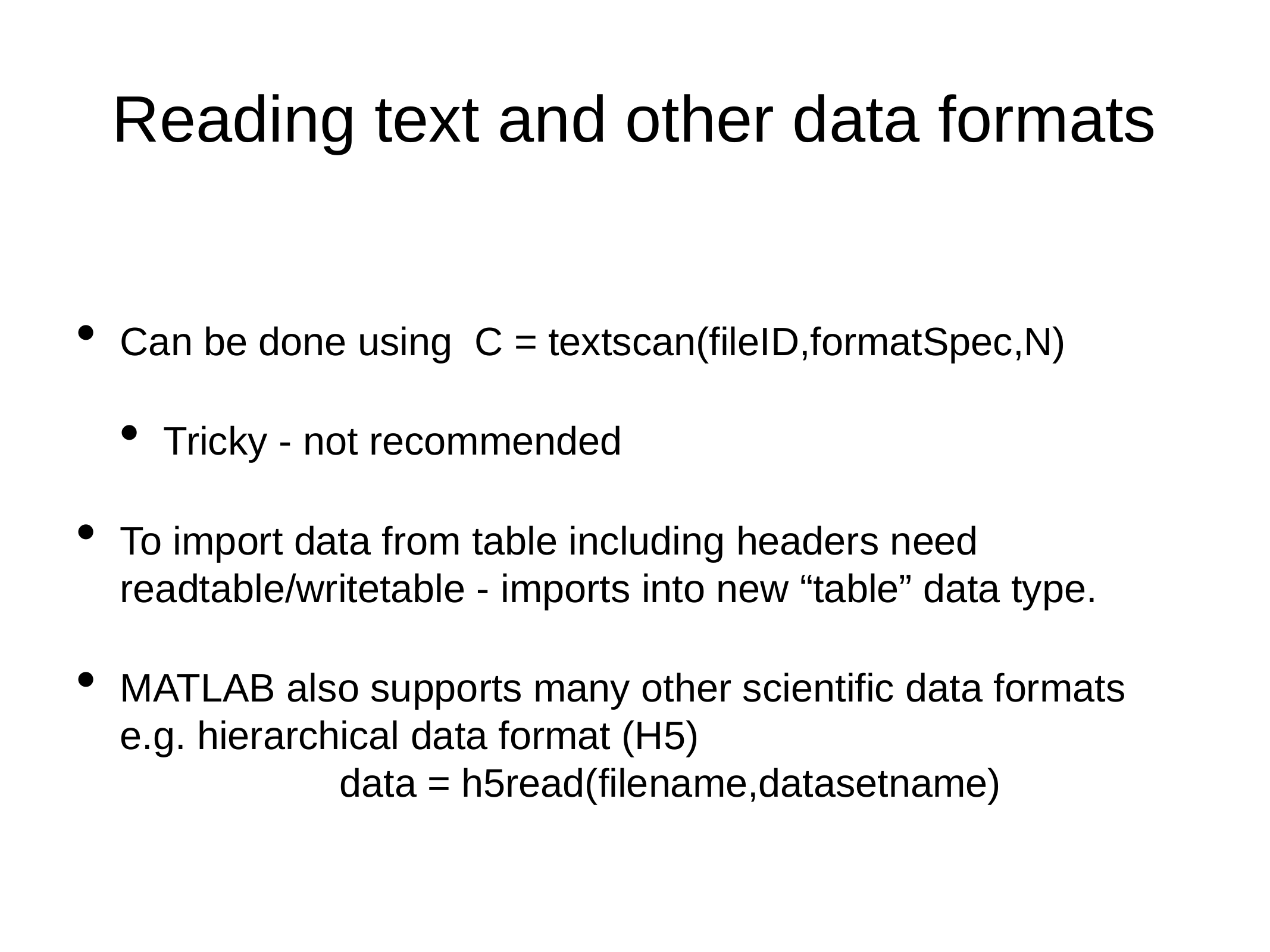

# Reading text and other data formats
Can be done using  C = textscan(fileID,formatSpec,N)
Tricky - not recommended
To import data from table including headers need readtable/writetable - imports into new “table” data type.
MATLAB also supports many other scientific data formats e.g. hierarchical data format (H5)
                    data = h5read(filename,datasetname)